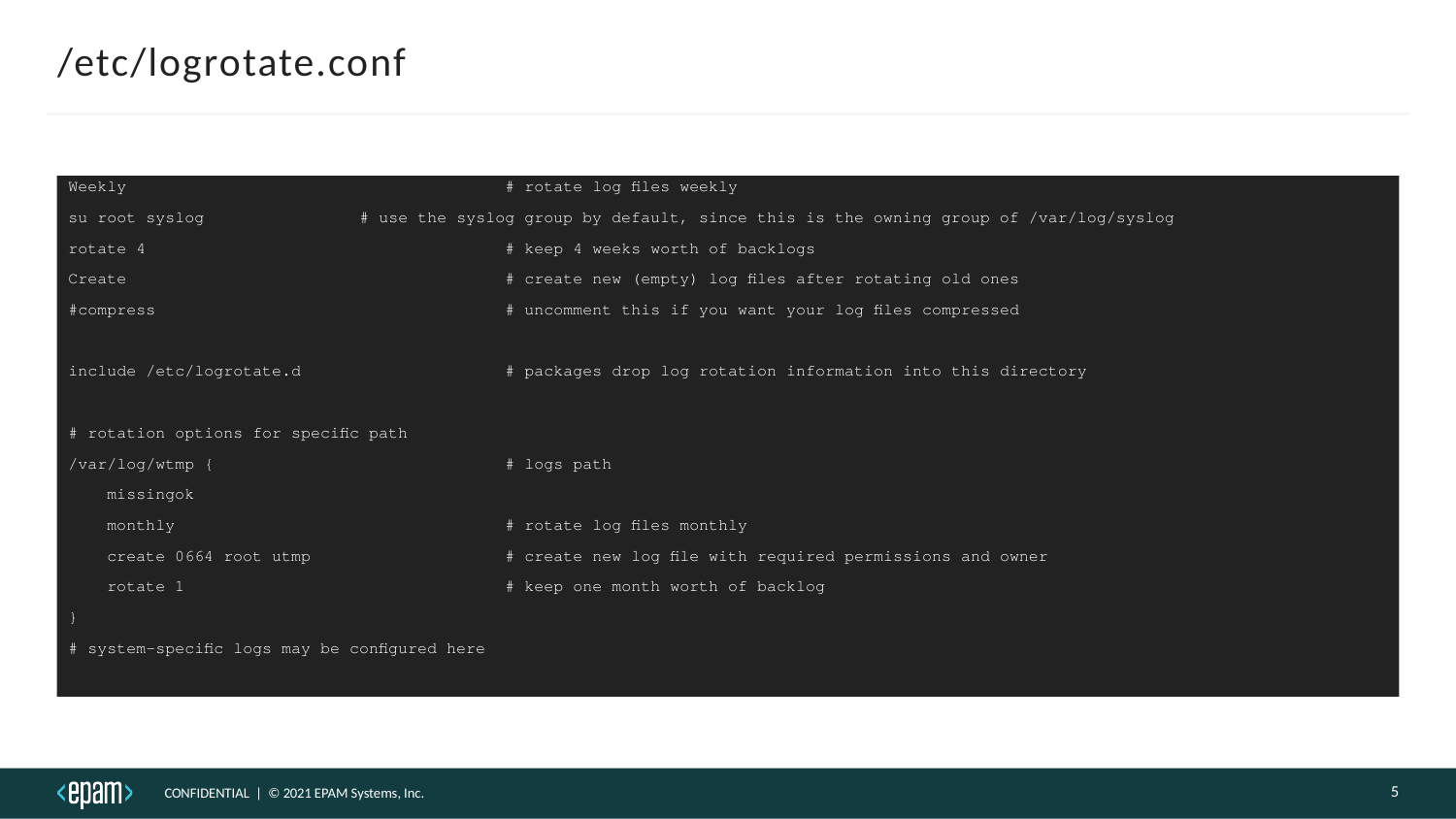

# /etc/logrotate.conf
Weekly 			# rotate log files weekly
su root syslog		# use the syslog group by default, since this is the owning group of /var/log/syslog
rotate 4			# keep 4 weeks worth of backlogs
Create			# create new (empty) log files after rotating old ones
#compress			# uncomment this if you want your log files compressed

include /etc/logrotate.d		# packages drop log rotation information into this directory

# rotation options for specific path
/var/log/wtmp {		# logs path
    missingok
    monthly			# rotate log files monthly
    create 0664 root utmp		# create new log file with required permissions and owner
    rotate 1			# keep one month worth of backlog
}
# system-specific logs may be configured here
5